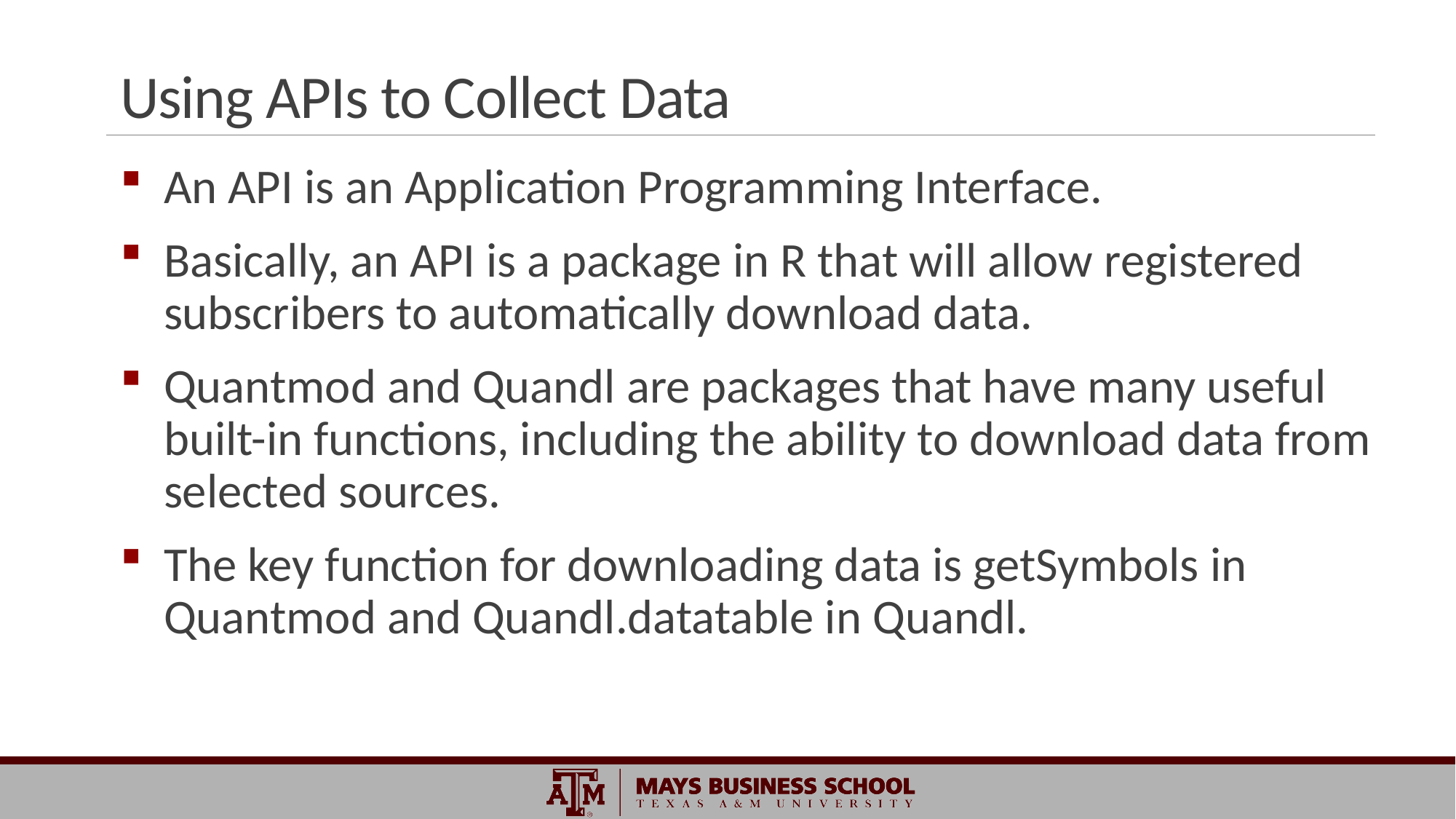

# Using APIs to Collect Data
An API is an Application Programming Interface.
Basically, an API is a package in R that will allow registered subscribers to automatically download data.
Quantmod and Quandl are packages that have many useful built-in functions, including the ability to download data from selected sources.
The key function for downloading data is getSymbols in Quantmod and Quandl.datatable in Quandl.